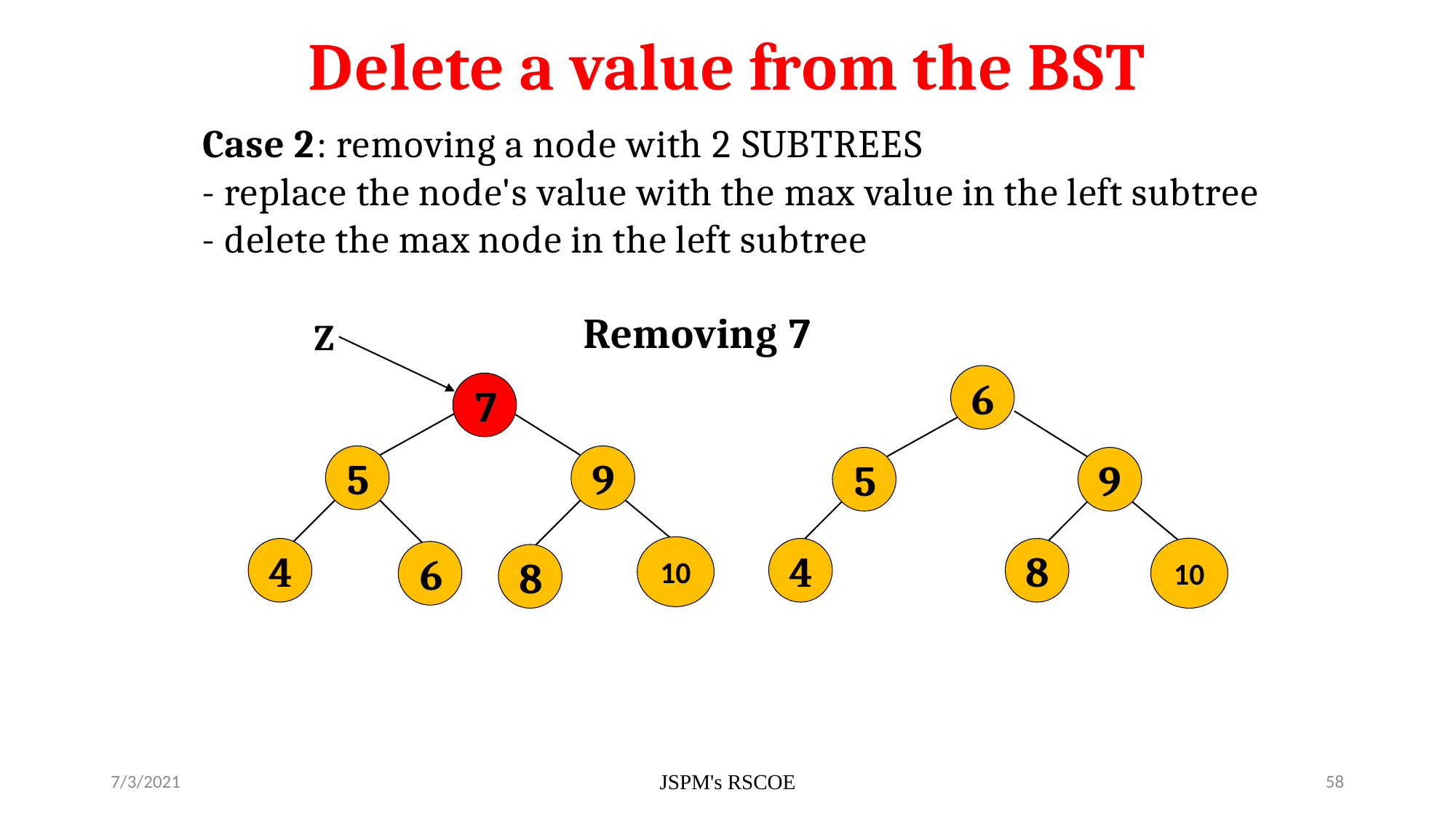

Delete a value from the BST
Case 2: removing a node with 2 SUBTREES
- replace the node's value with the max value in the left subtree
- delete the max node in the left subtree

Removing 7
Z

6
7

5
9
5
9

10
10
4
4
8
6
8
7/3/2021
JSPM's RSCOE
58